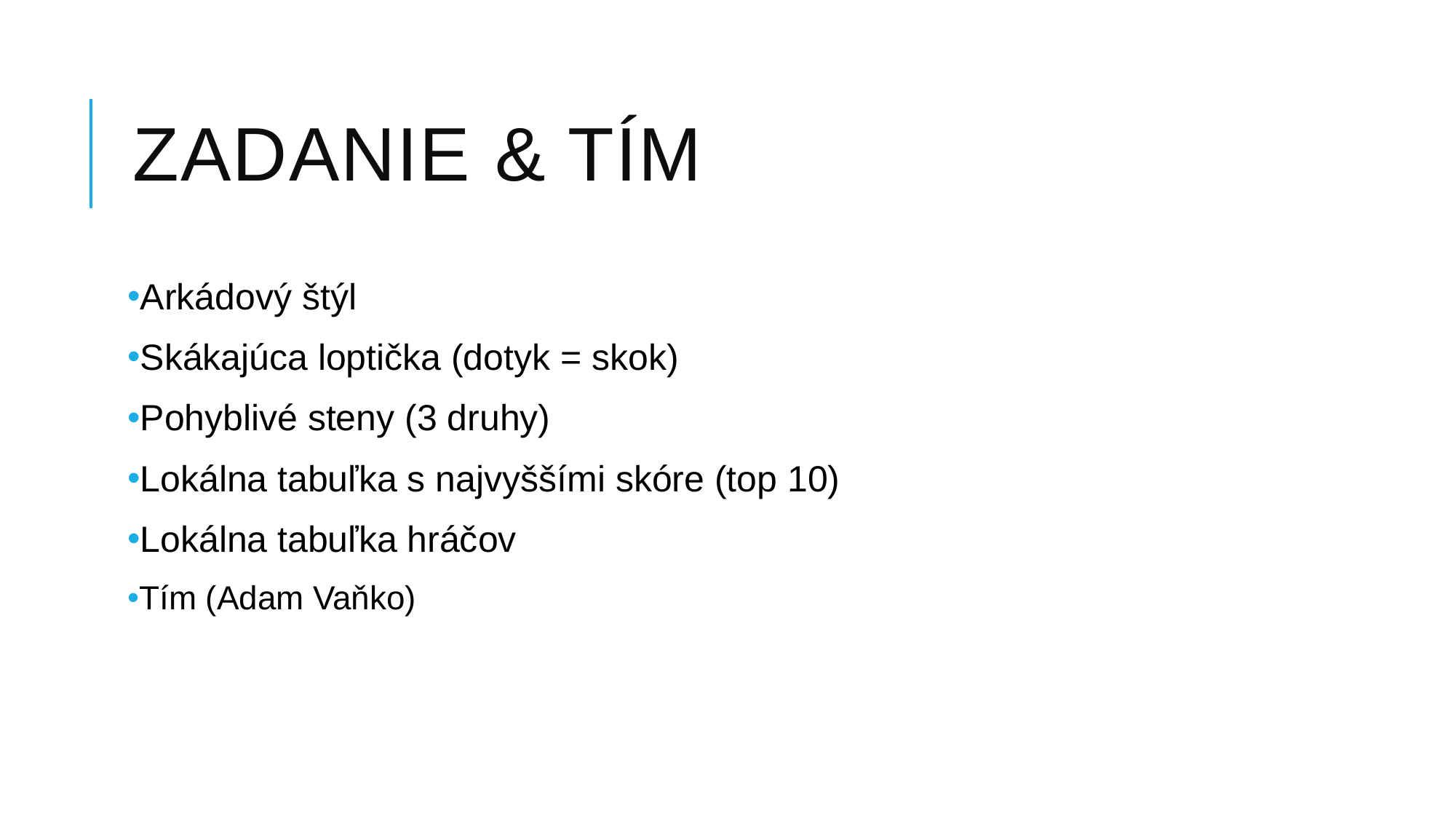

# Zadanie & TÍM
Arkádový štýl
Skákajúca loptička (dotyk = skok)
Pohyblivé steny (3 druhy)
Lokálna tabuľka s najvyššími skóre (top 10)
Lokálna tabuľka hráčov
Tím (Adam Vaňko)